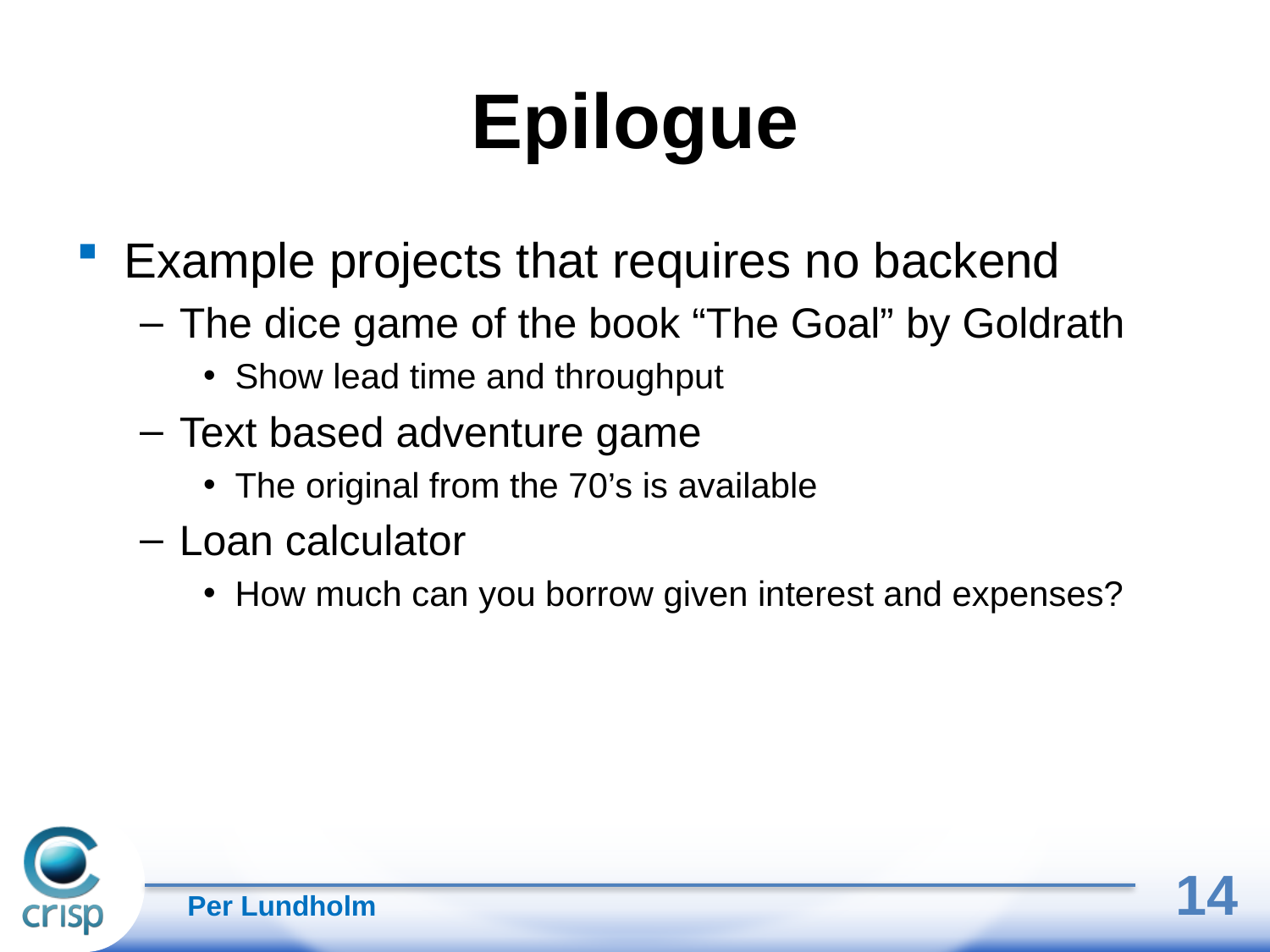

# Epilogue
Example projects that requires no backend
The dice game of the book “The Goal” by Goldrath
Show lead time and throughput
Text based adventure game
The original from the 70’s is available
Loan calculator
How much can you borrow given interest and expenses?

14
Per Lundholm